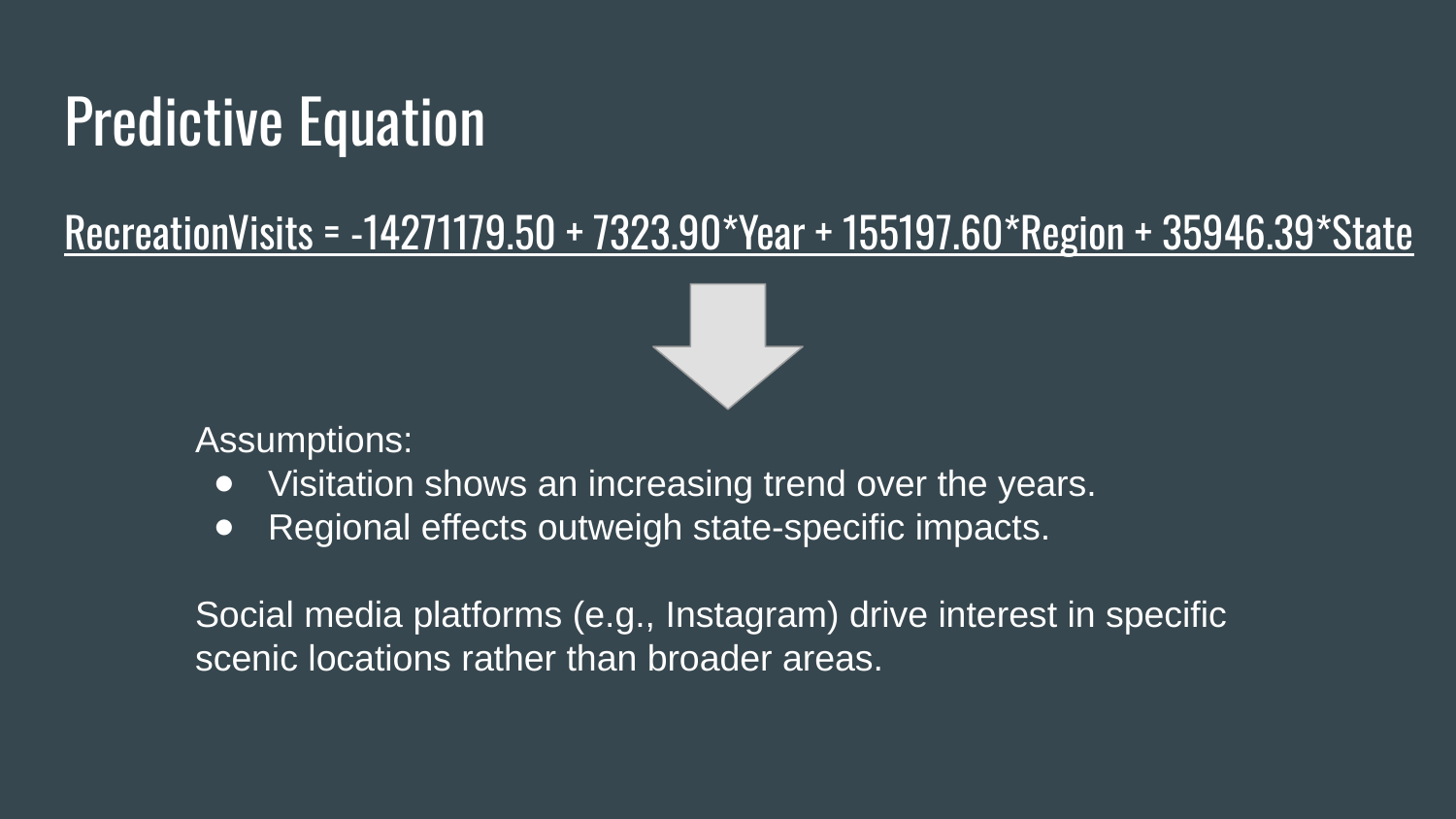

# Predictive Equation
RecreationVisits = -14271179.50 + 7323.90*Year + 155197.60*Region + 35946.39*State

Assumptions:
Visitation shows an increasing trend over the years.
Regional effects outweigh state-specific impacts.

Social media platforms (e.g., Instagram) drive interest in specific scenic locations rather than broader areas.